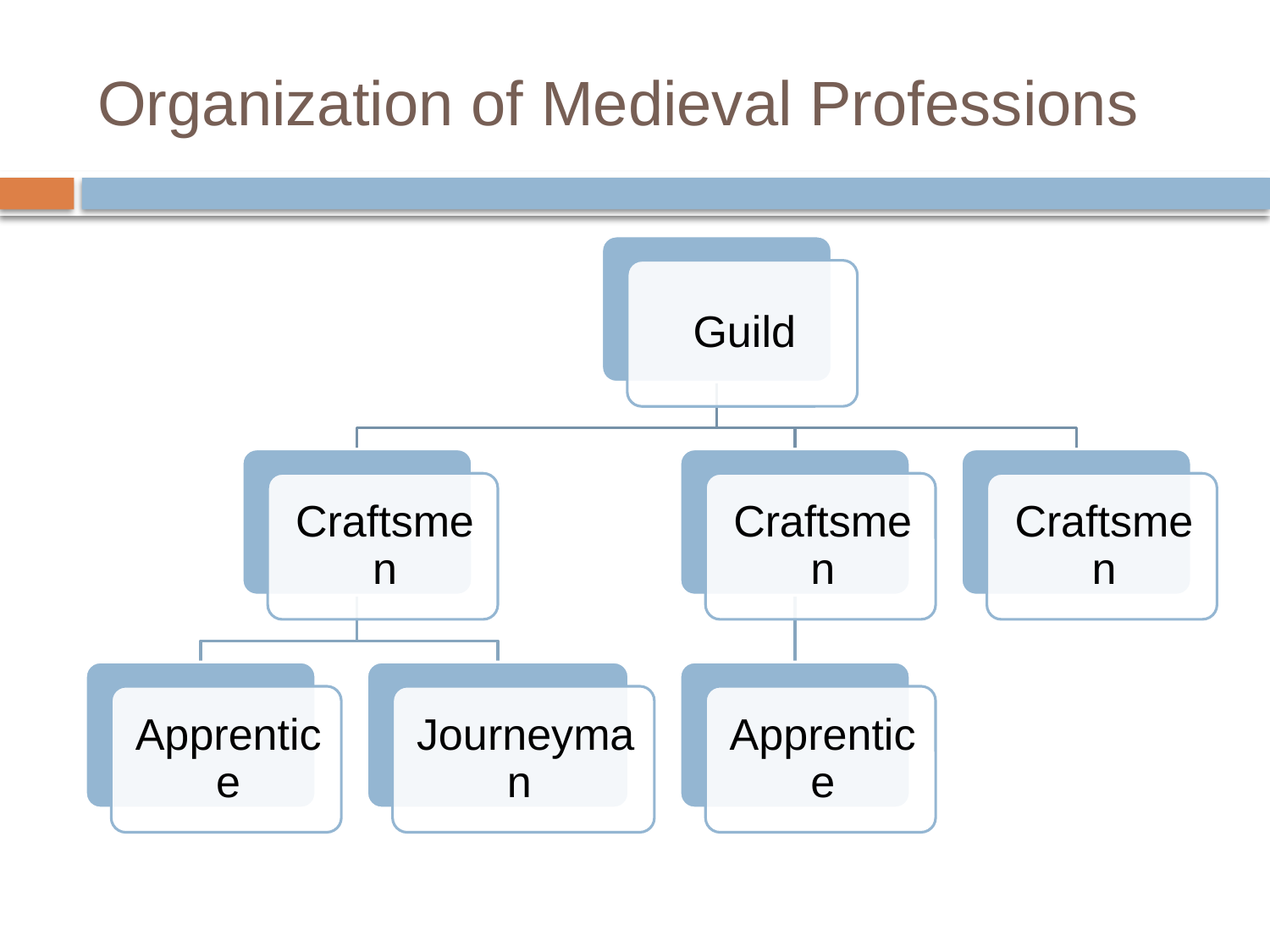

# Organization of Medieval Professions
Guild
Craftsmen
Apprentice
Journeyman
Craftsmen
Apprentice
Craftsmen